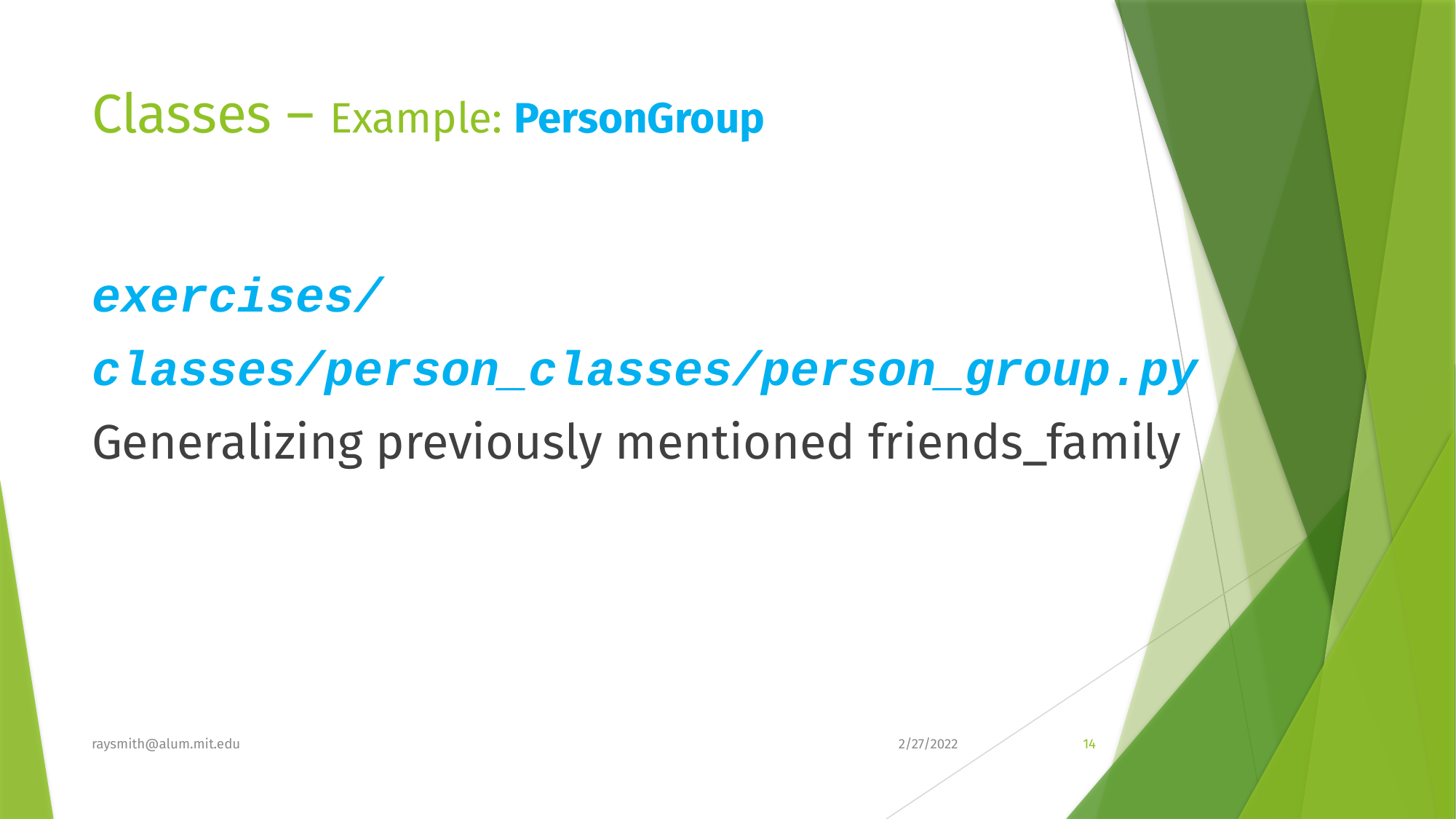

# Classes – Example: PersonGroup
exercises/
classes/person_classes/person_group.py
Generalizing previously mentioned friends_family
raysmith@alum.mit.edu
2/27/2022
14